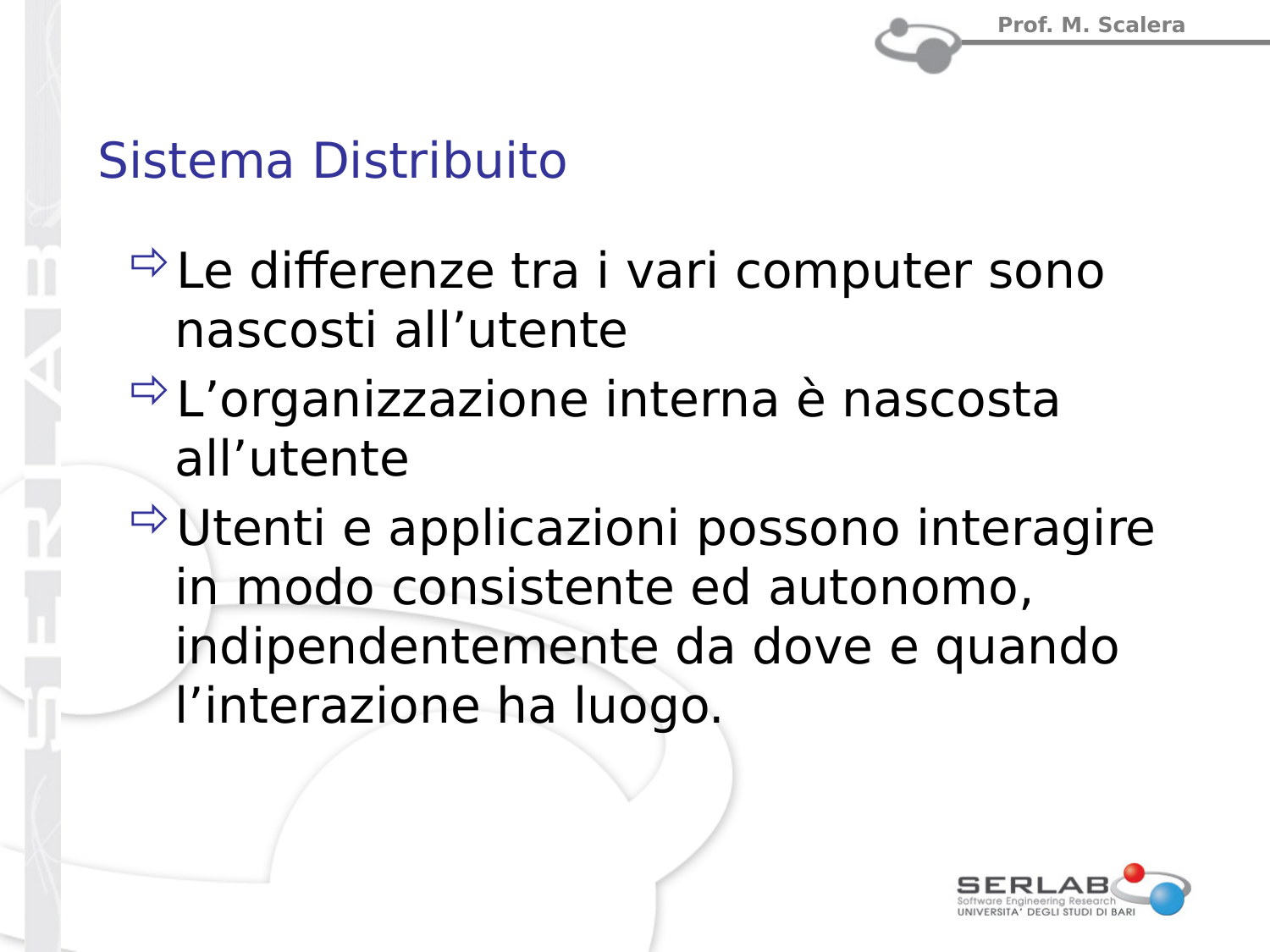

# Sistema Distribuito
Le differenze tra i vari computer sono nascosti all’utente
L’organizzazione interna è nascosta all’utente
Utenti e applicazioni possono interagire in modo consistente ed autonomo, indipendentemente da dove e quando l’interazione ha luogo.